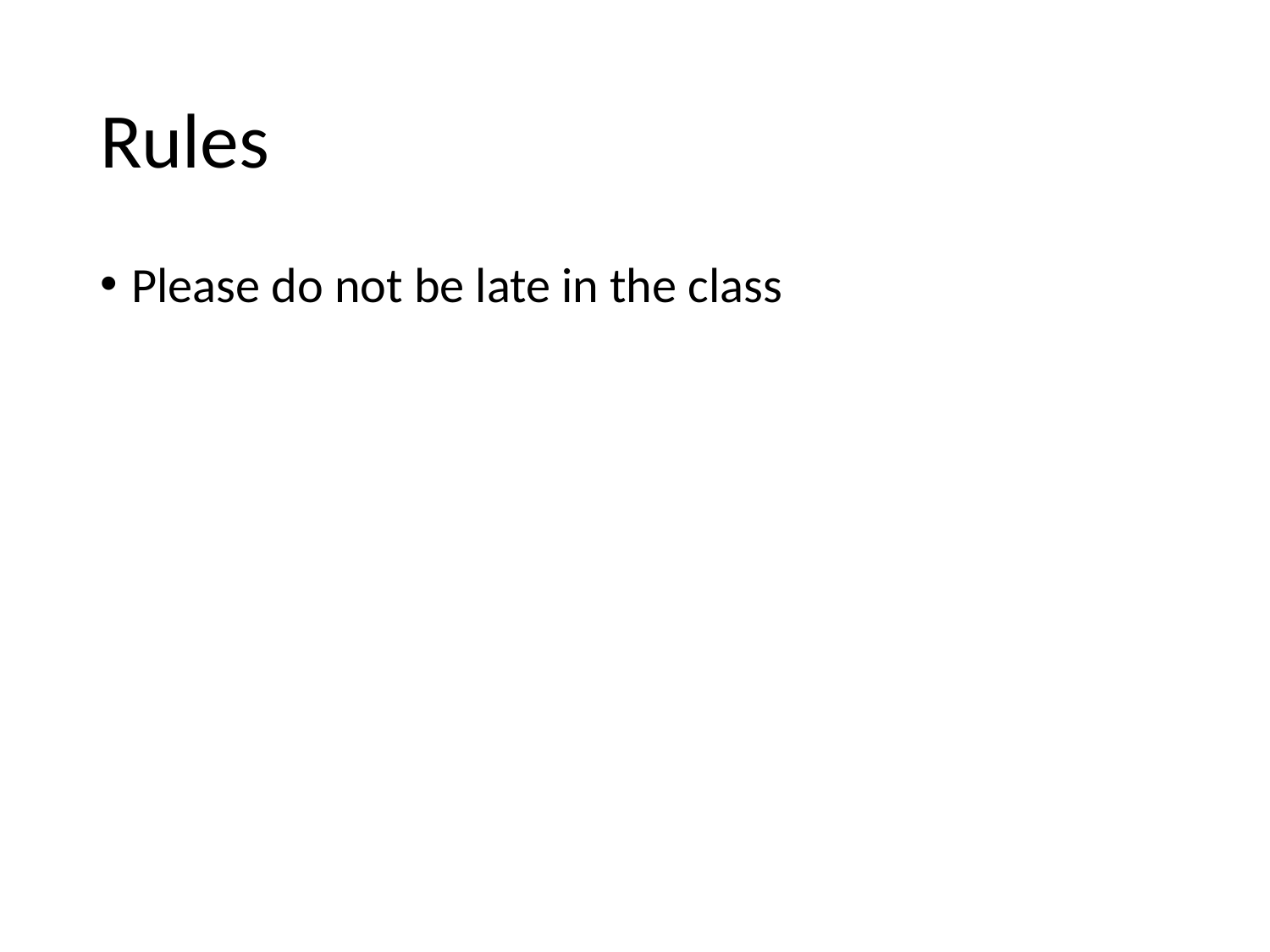

# Rules
Please do not be late in the class